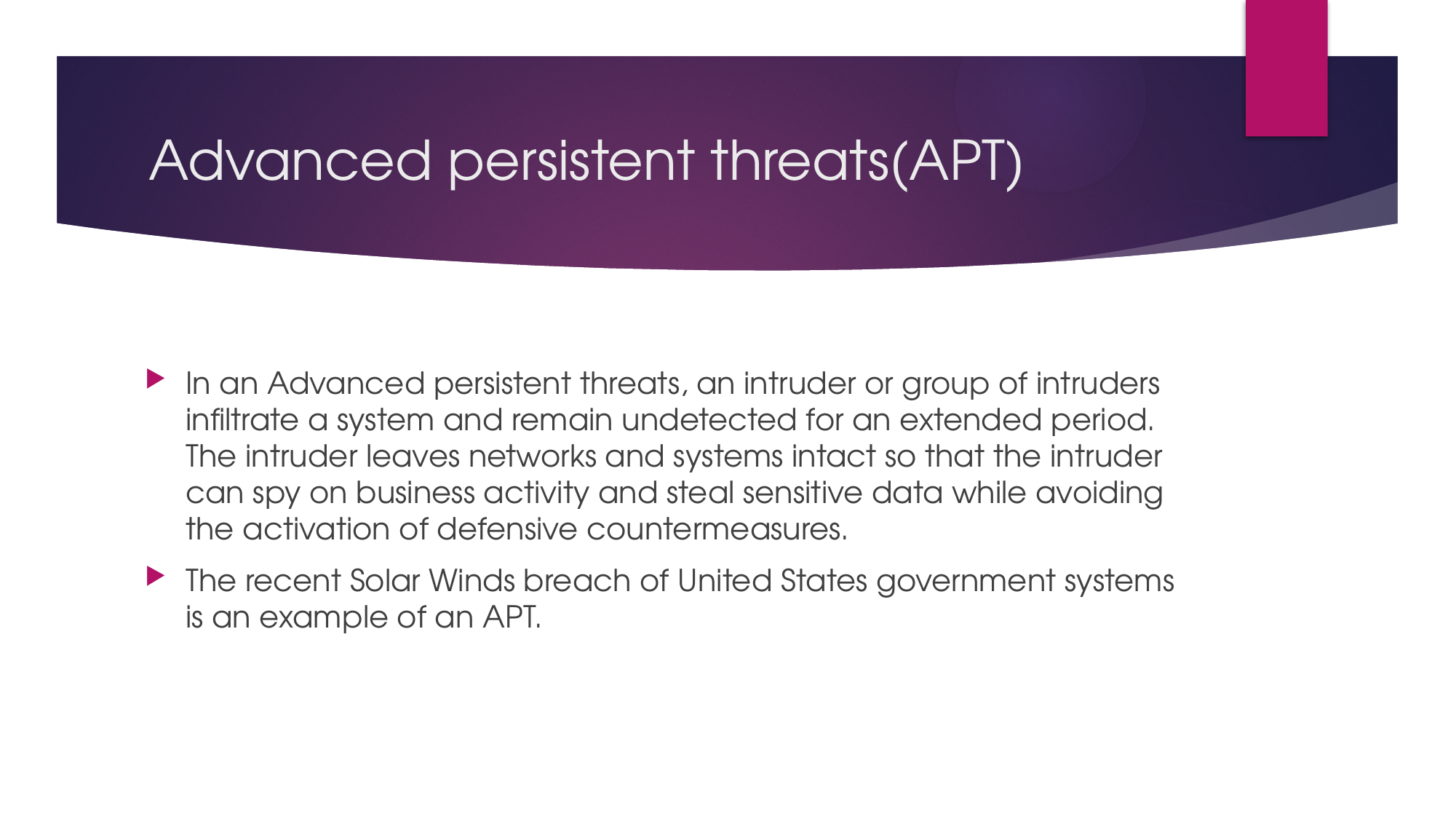

# Advanced persistent threats(APT)
In an Advanced persistent threats, an intruder or group of intruders infiltrate a system and remain undetected for an extended period. The intruder leaves networks and systems intact so that the intruder can spy on business activity and steal sensitive data while avoiding the activation of defensive countermeasures.
The recent Solar Winds breach of United States government systems is an example of an APT.